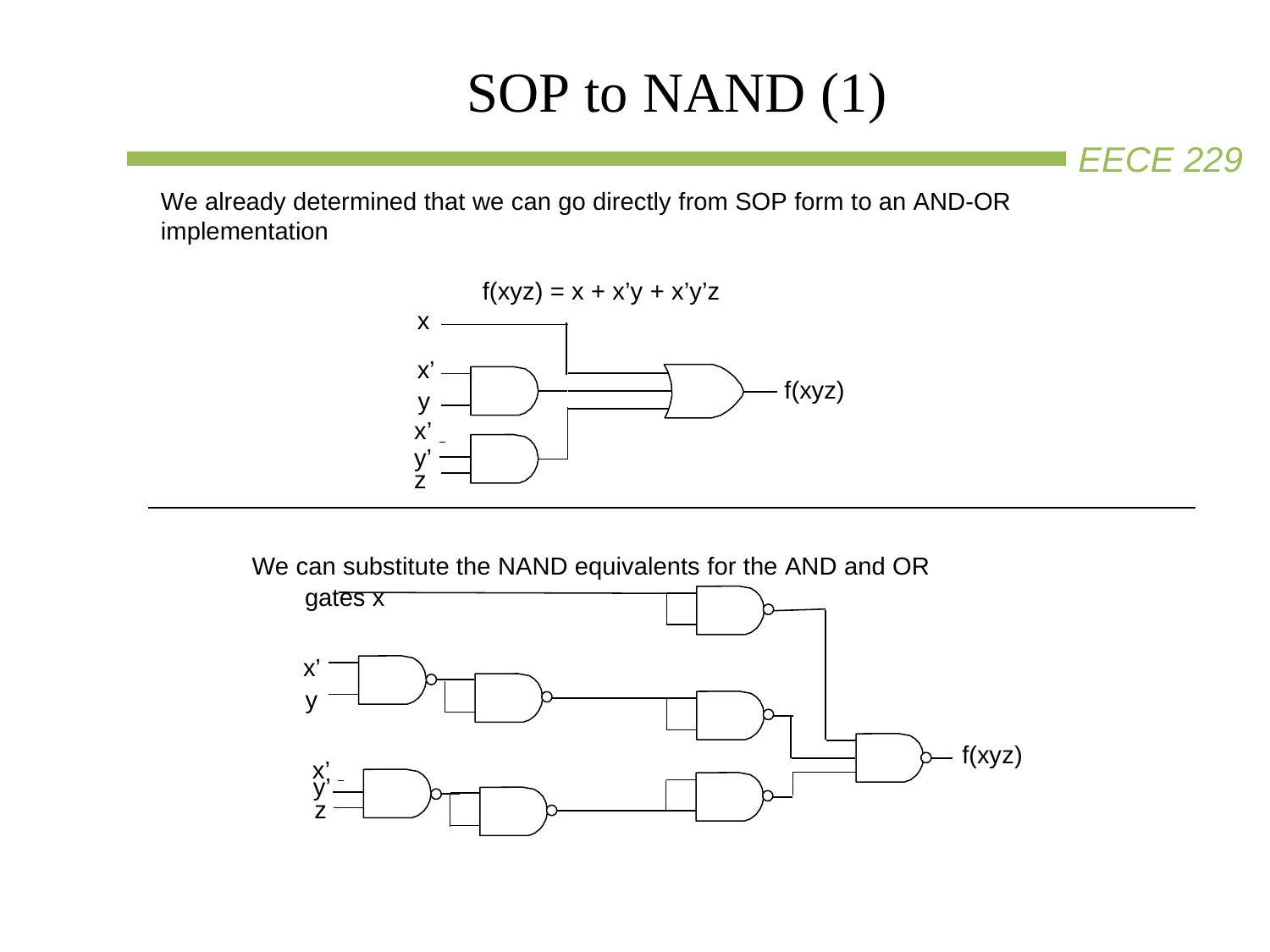

# SOP to NAND (1)
We already determined that we can go directly from SOP form to an AND-OR implementation

f(xyz) = x + x’y + x’y’z
x
x’ y

f(xyz)

x’
y’ z

We can substitute the NAND equivalents for the AND and OR gates x

x’ y

f(xyz)

x’

y’ z